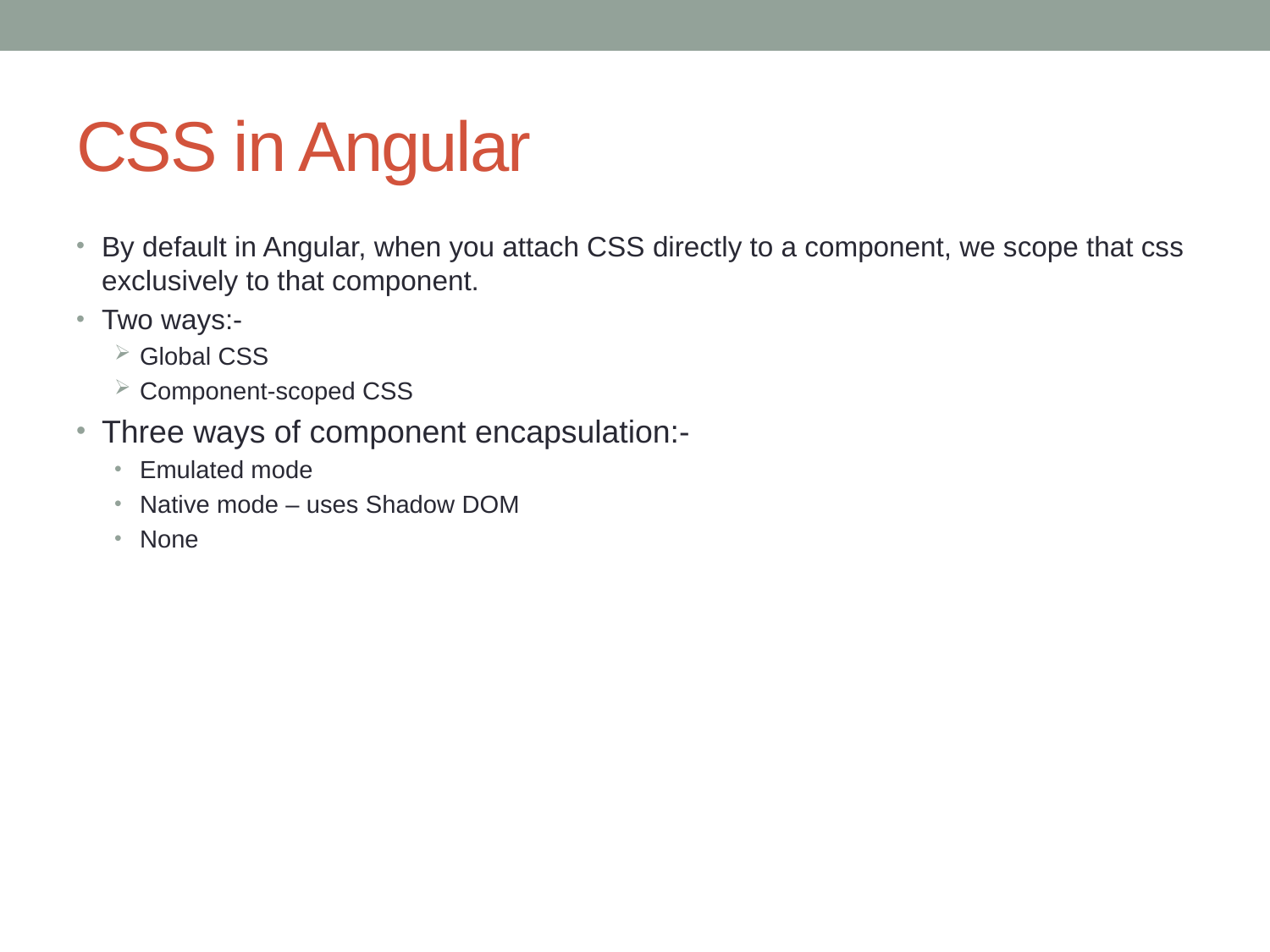

# CSS in Angular
By default in Angular, when you attach CSS directly to a component, we scope that css exclusively to that component.
Two ways:-
Global CSS
Component-scoped CSS
Three ways of component encapsulation:-
Emulated mode
Native mode – uses Shadow DOM
None